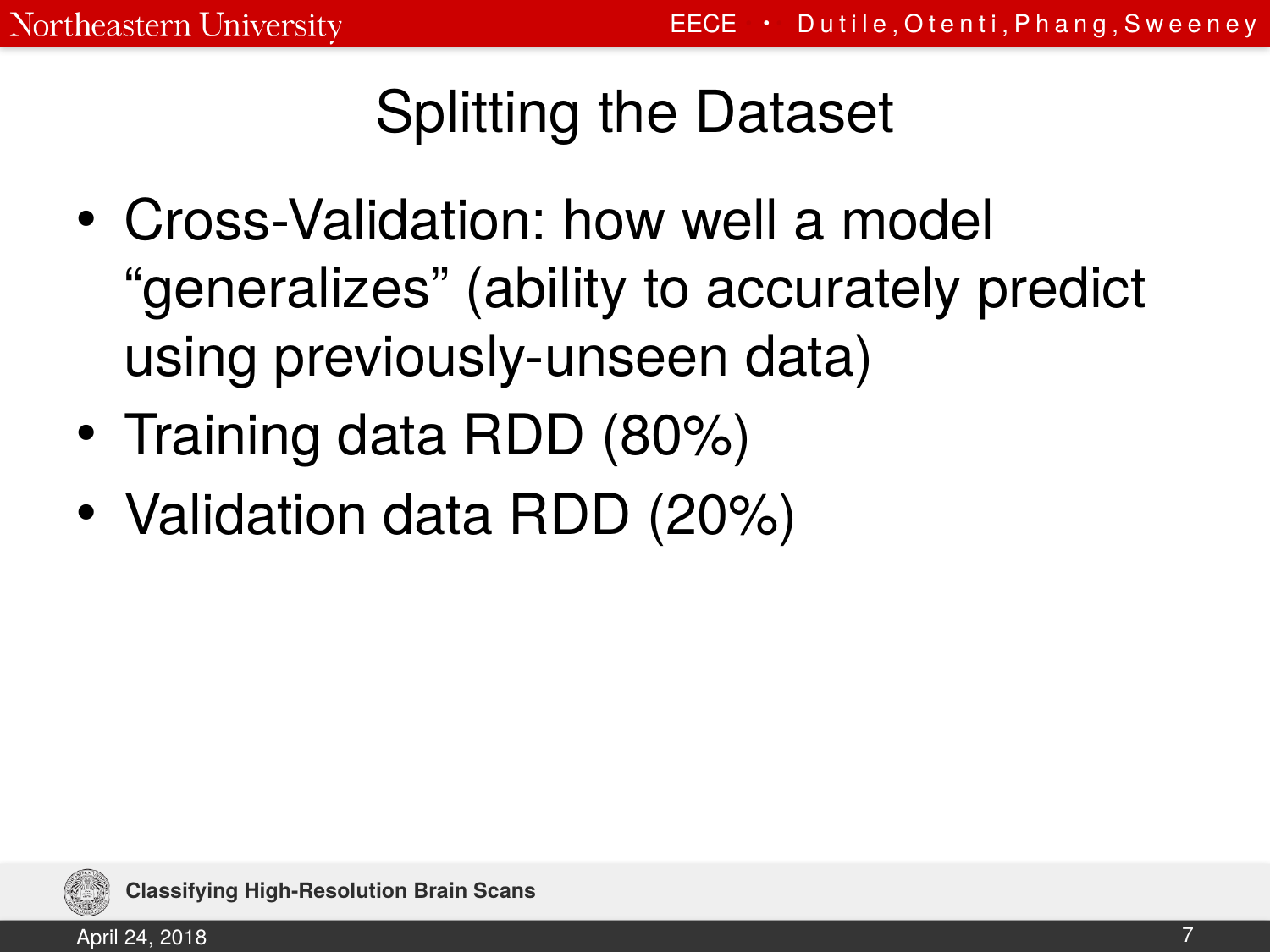

# Splitting the Dataset
Cross-Validation: how well a model “generalizes” (ability to accurately predict using previously-unseen data)
Training data RDD (80%)
Validation data RDD (20%)
Classifying High-Resolution Brain Scans
April 24, 2018
7